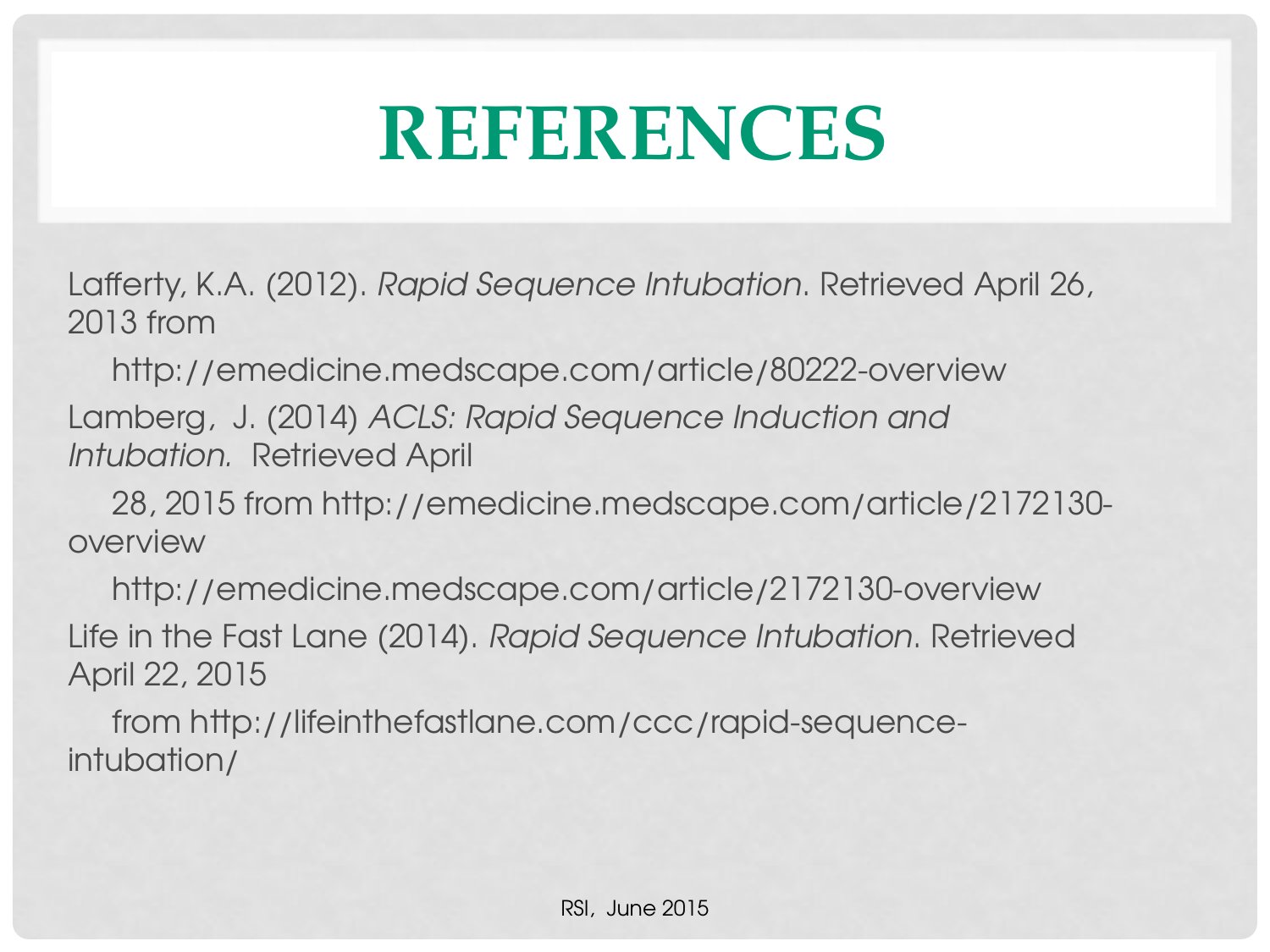

# References
Lafferty, K.A. (2012). Rapid Sequence Intubation. Retrieved April 26, 2013 from
     http://emedicine.medscape.com/article/80222-overview
Lamberg,  J. (2014) ACLS: Rapid Sequence Induction and Intubation.  Retrieved April
     28, 2015 from http://emedicine.medscape.com/article/2172130-overview
     http://emedicine.medscape.com/article/2172130-overview
Life in the Fast Lane (2014). Rapid Sequence Intubation. Retrieved April 22, 2015
     from http://lifeinthefastlane.com/ccc/rapid-sequence-intubation/
RSI,  June 2015